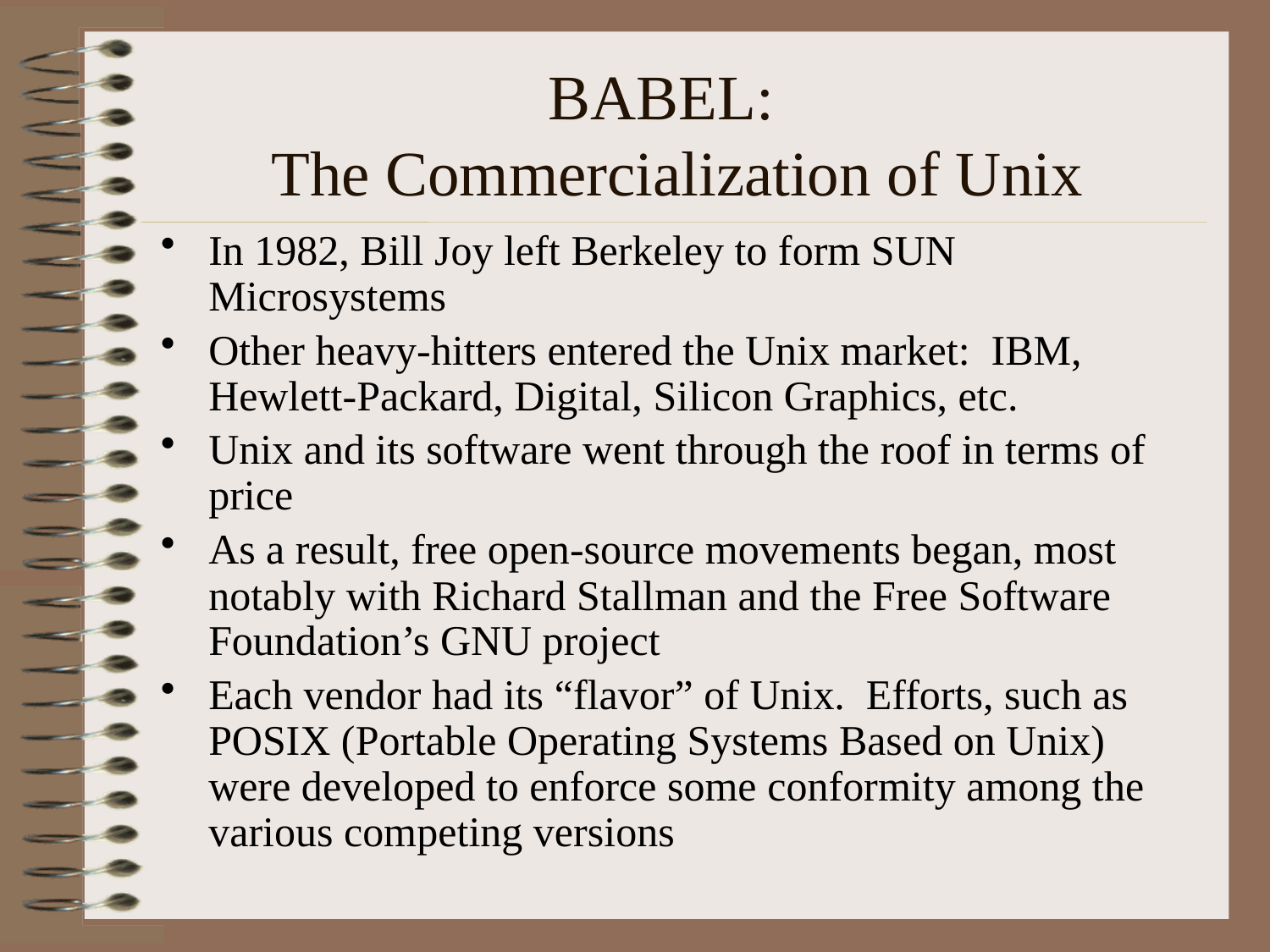

# BABEL: The Commercialization of Unix
In 1982, Bill Joy left Berkeley to form SUN Microsystems
Other heavy-hitters entered the Unix market:  IBM, Hewlett-Packard, Digital, Silicon Graphics, etc.
Unix and its software went through the roof in terms of price
As a result, free open-source movements began, most notably with Richard Stallman and the Free Software Foundation’s GNU project
Each vendor had its “flavor” of Unix.  Efforts, such as POSIX (Portable Operating Systems Based on Unix) were developed to enforce some conformity among the various competing versions